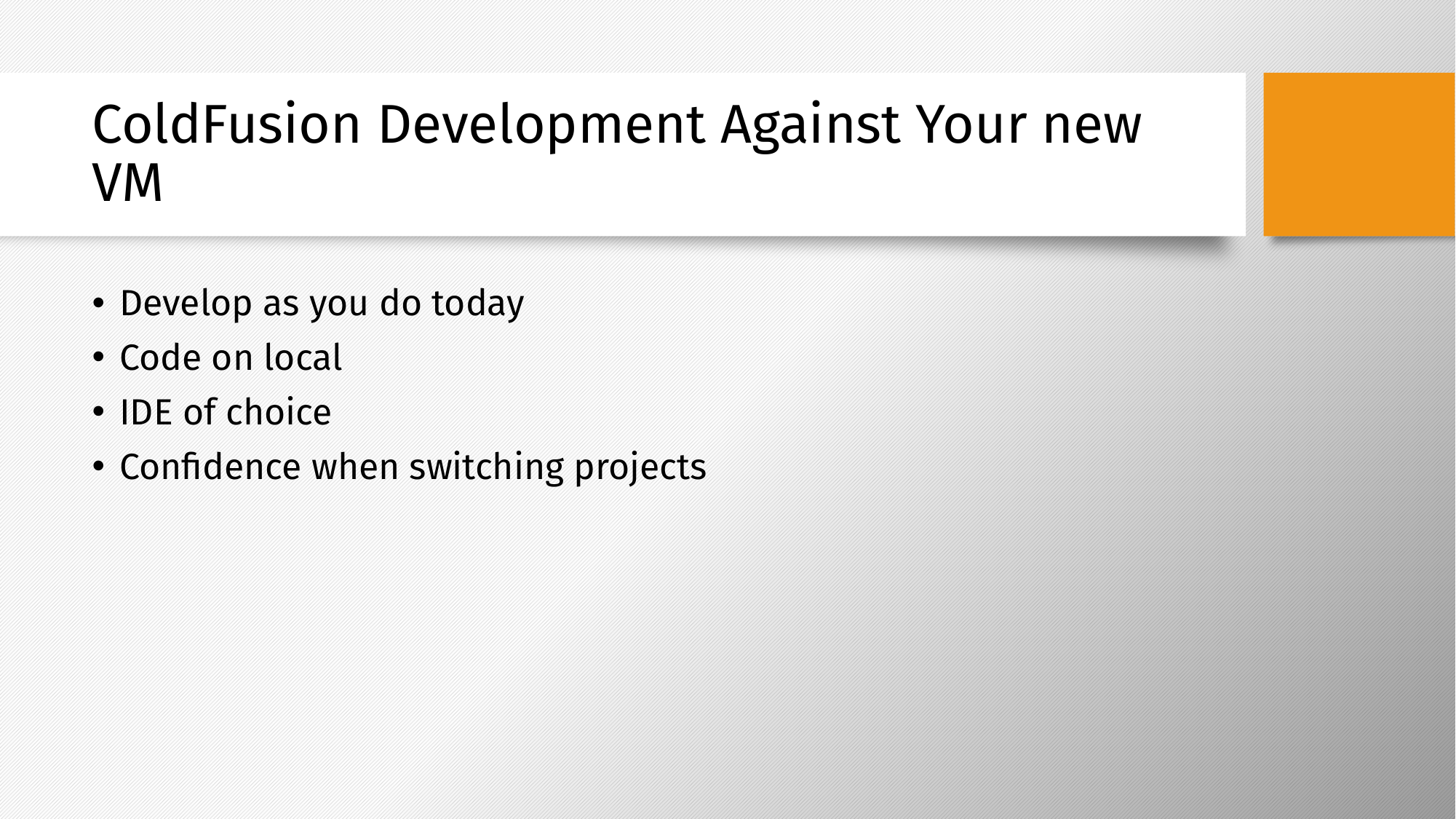

# ColdFusion Development Against Your new VM
Develop as you do today
Code on local
IDE of choice
Confidence when switching projects